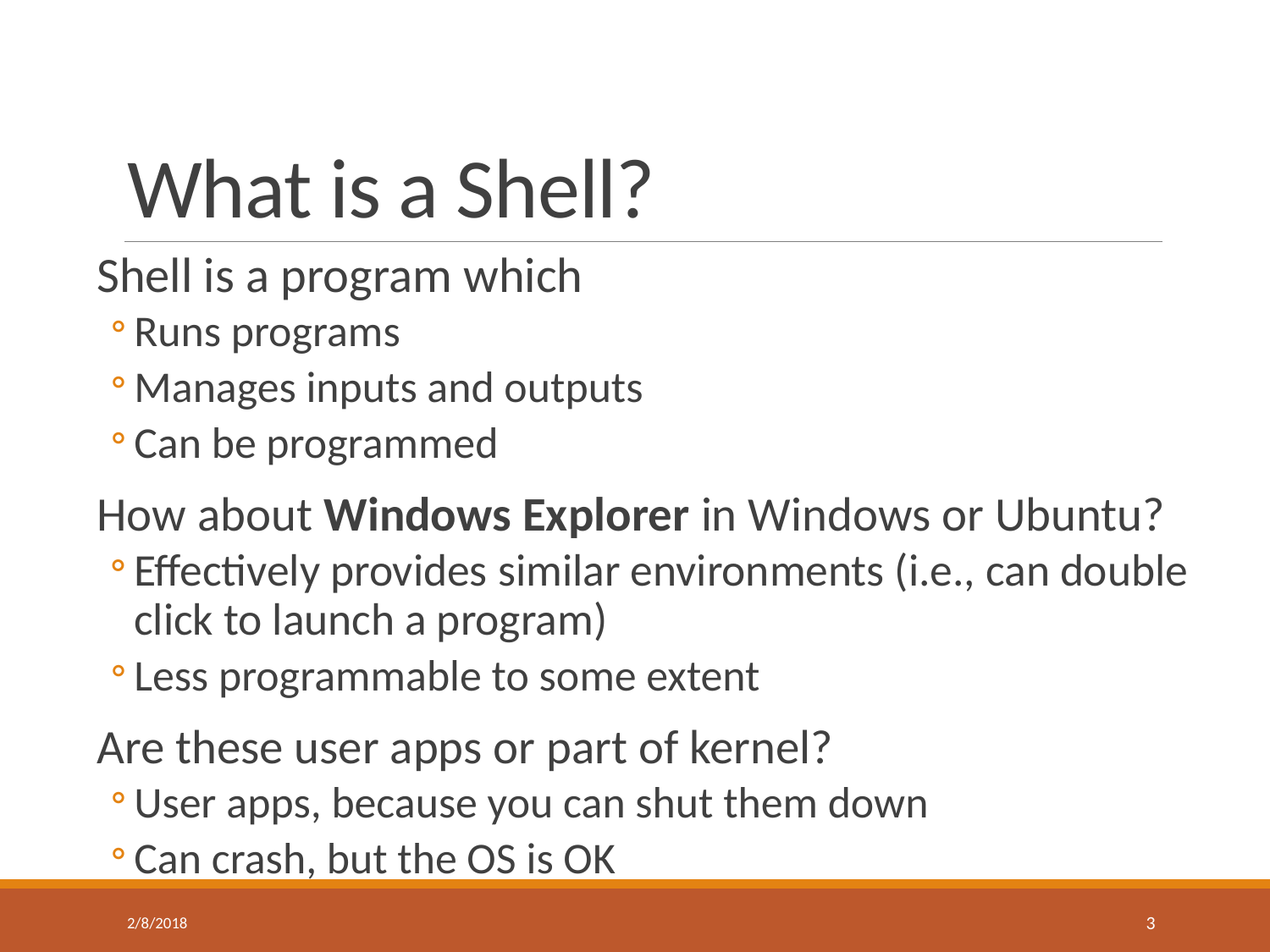

# What is a Shell?
Shell is a program which
Runs programs
Manages inputs and outputs
Can be programmed
How about Windows Explorer in Windows or Ubuntu?
Effectively provides similar environments (i.e., can double click to launch a program)
Less programmable to some extent
Are these user apps or part of kernel?
User apps, because you can shut them down
Can crash, but the OS is OK
2/8/2018
3